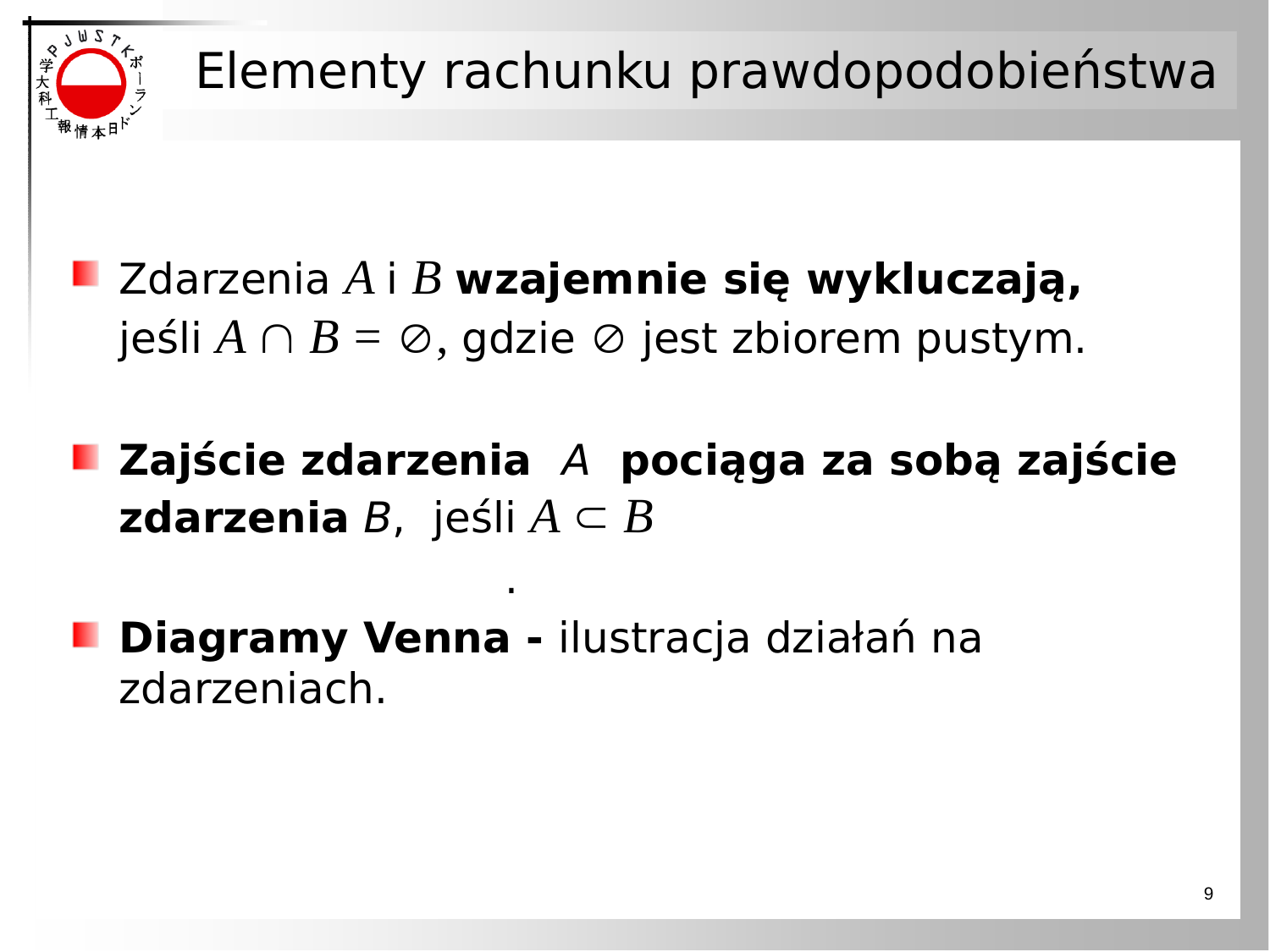

Elementy rachunku prawdopodobieństwa
Zdarzenia A i B wzajemnie się wykluczają,
jeśli A ∩ B = ∅, gdzie ∅ jest zbiorem pustym.

Zajście zdarzenia  A  pociąga za sobą zajście zdarzenia B,  jeśli A ⊂ B
                                .
Diagramy Venna - ilustracja działań na zdarzeniach.
9